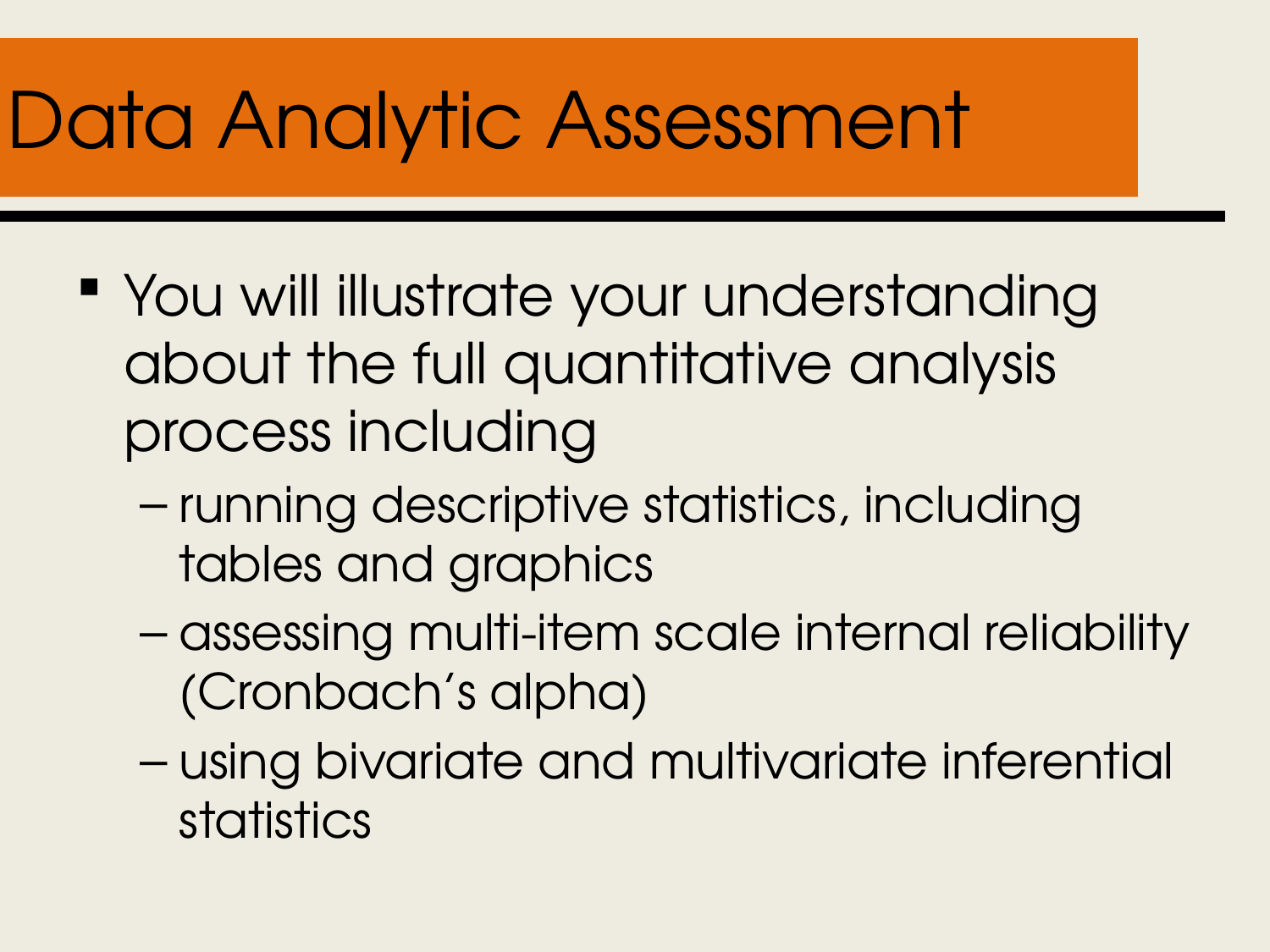

# Data Analytic Assessment
You will illustrate your understanding about the full quantitative analysis process including
running descriptive statistics, including tables and graphics
assessing multi-item scale internal reliability (Cronbach’s alpha)
using bivariate and multivariate inferential statistics